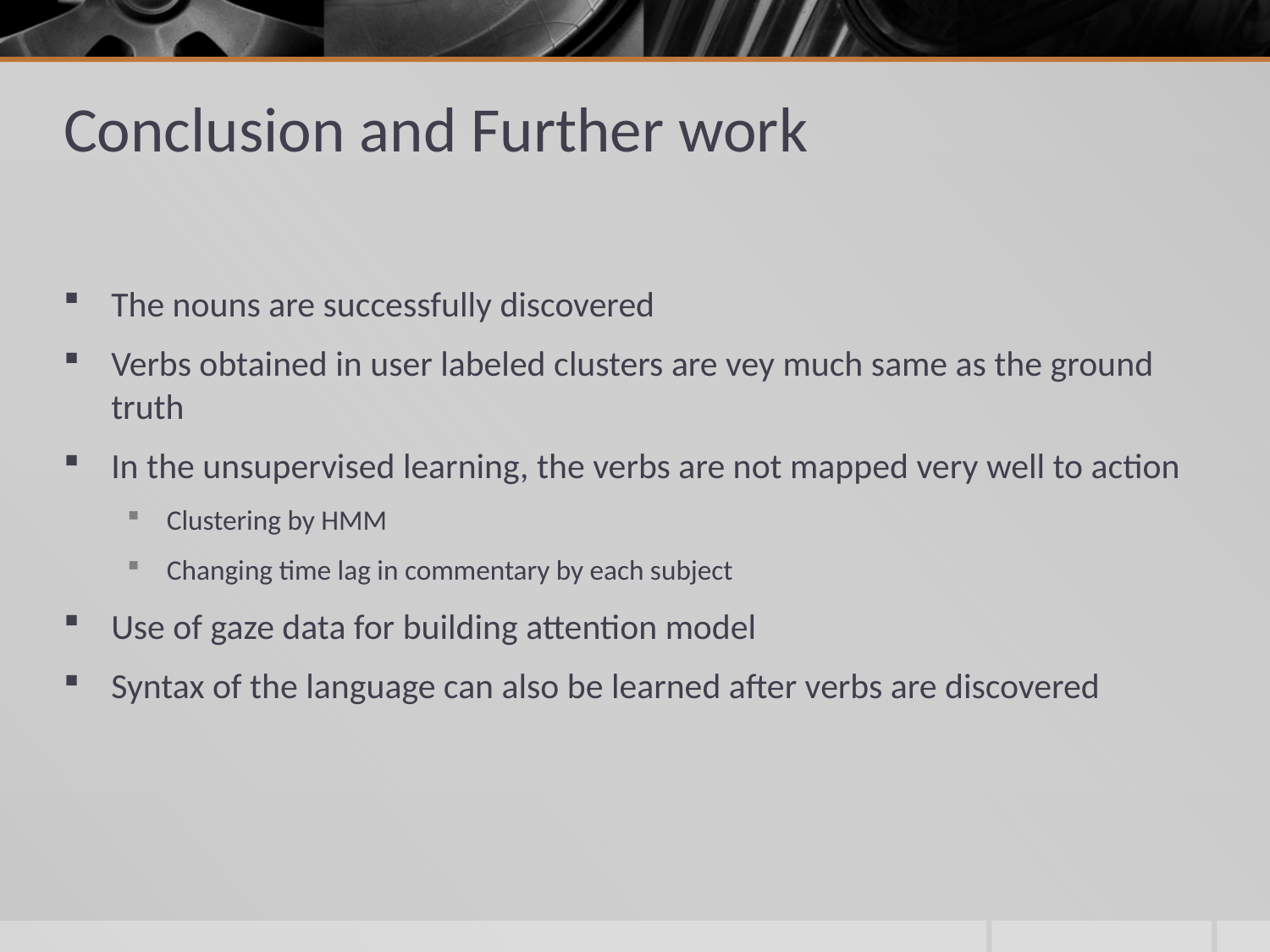

# Conclusion and Further work
The nouns are successfully discovered
Verbs obtained in user labeled clusters are vey much same as the ground truth
In the unsupervised learning, the verbs are not mapped very well to action
Clustering by HMM
Changing time lag in commentary by each subject
Use of gaze data for building attention model
Syntax of the language can also be learned after verbs are discovered